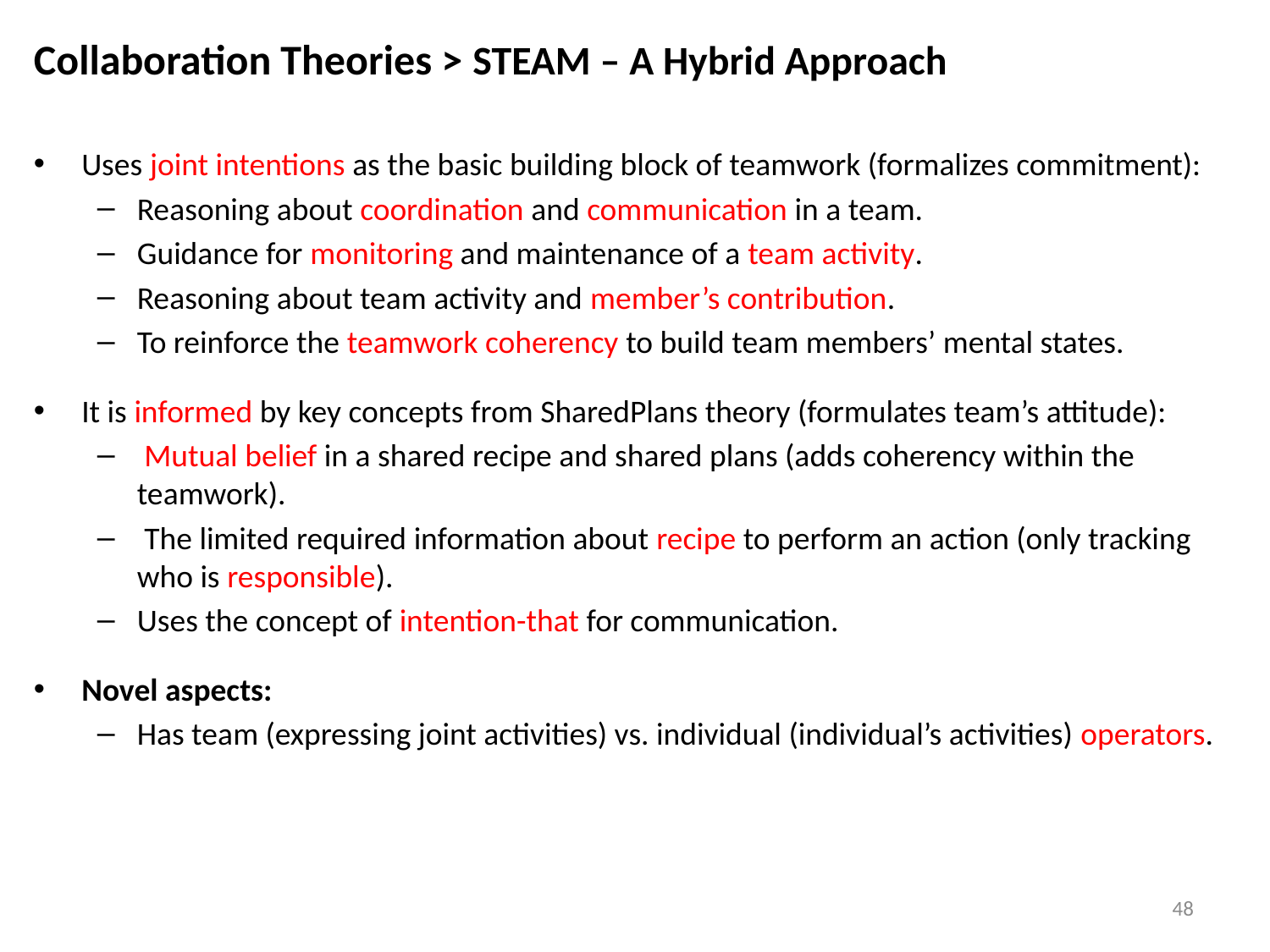

Collaboration Theories > STEAM – A Hybrid Approach
Uses joint intentions as the basic building block of teamwork (formalizes commitment):
Reasoning about coordination and communication in a team.
Guidance for monitoring and maintenance of a team activity.
Reasoning about team activity and member’s contribution.
To reinforce the teamwork coherency to build team members’ mental states.

It is informed by key concepts from SharedPlans theory (formulates team’s attitude):
 Mutual belief in a shared recipe and shared plans (adds coherency within the teamwork).
 The limited required information about recipe to perform an action (only tracking who is responsible).
Uses the concept of intention-that for communication.

Novel aspects:
Has team (expressing joint activities) vs. individual (individual’s activities) operators.

48